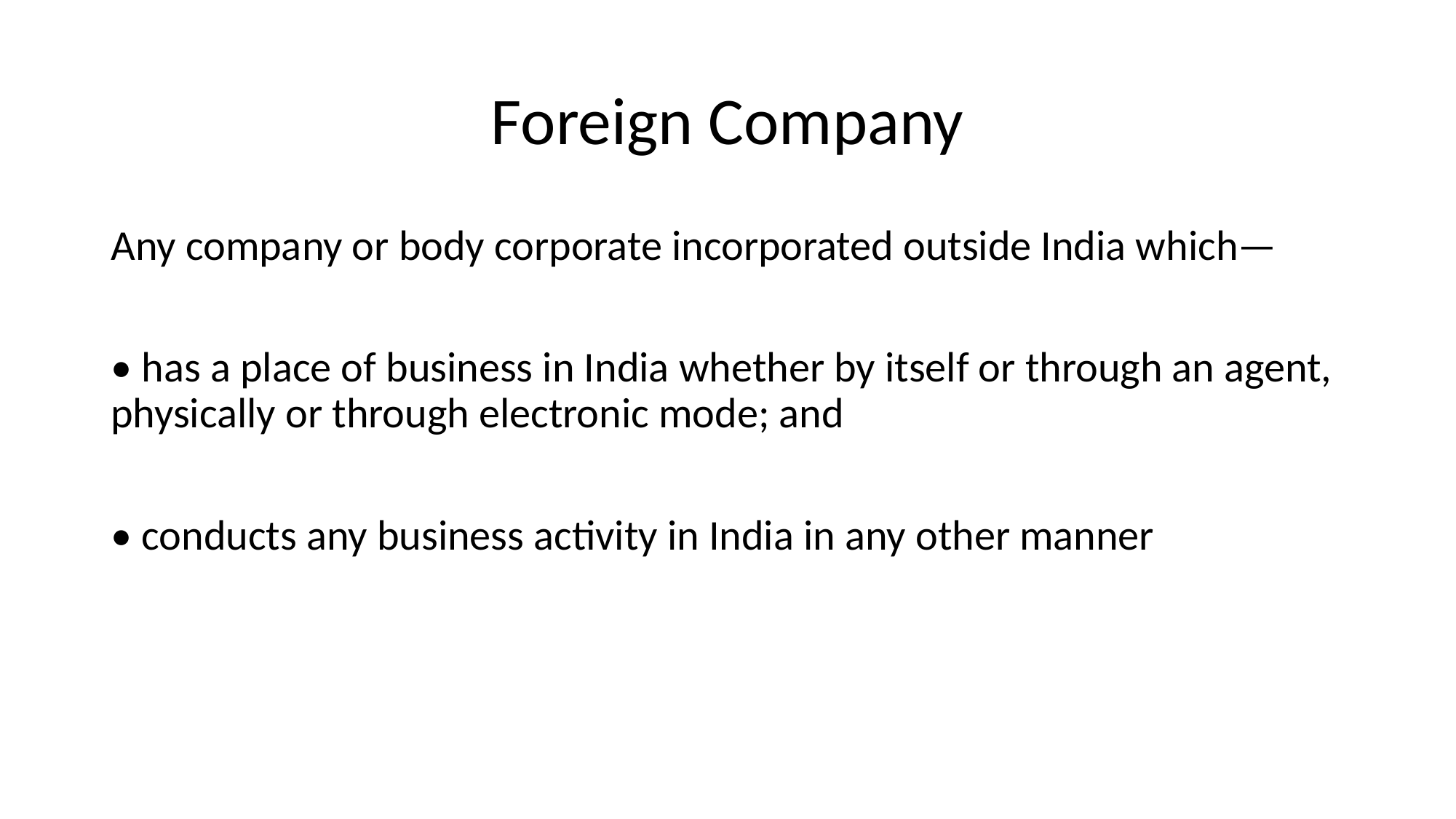

# Foreign Company
Any company or body corporate incorporated outside India which—

• has a place of business in India whether by itself or through an agent, physically or through electronic mode; and

• conducts any business activity in India in any other manner